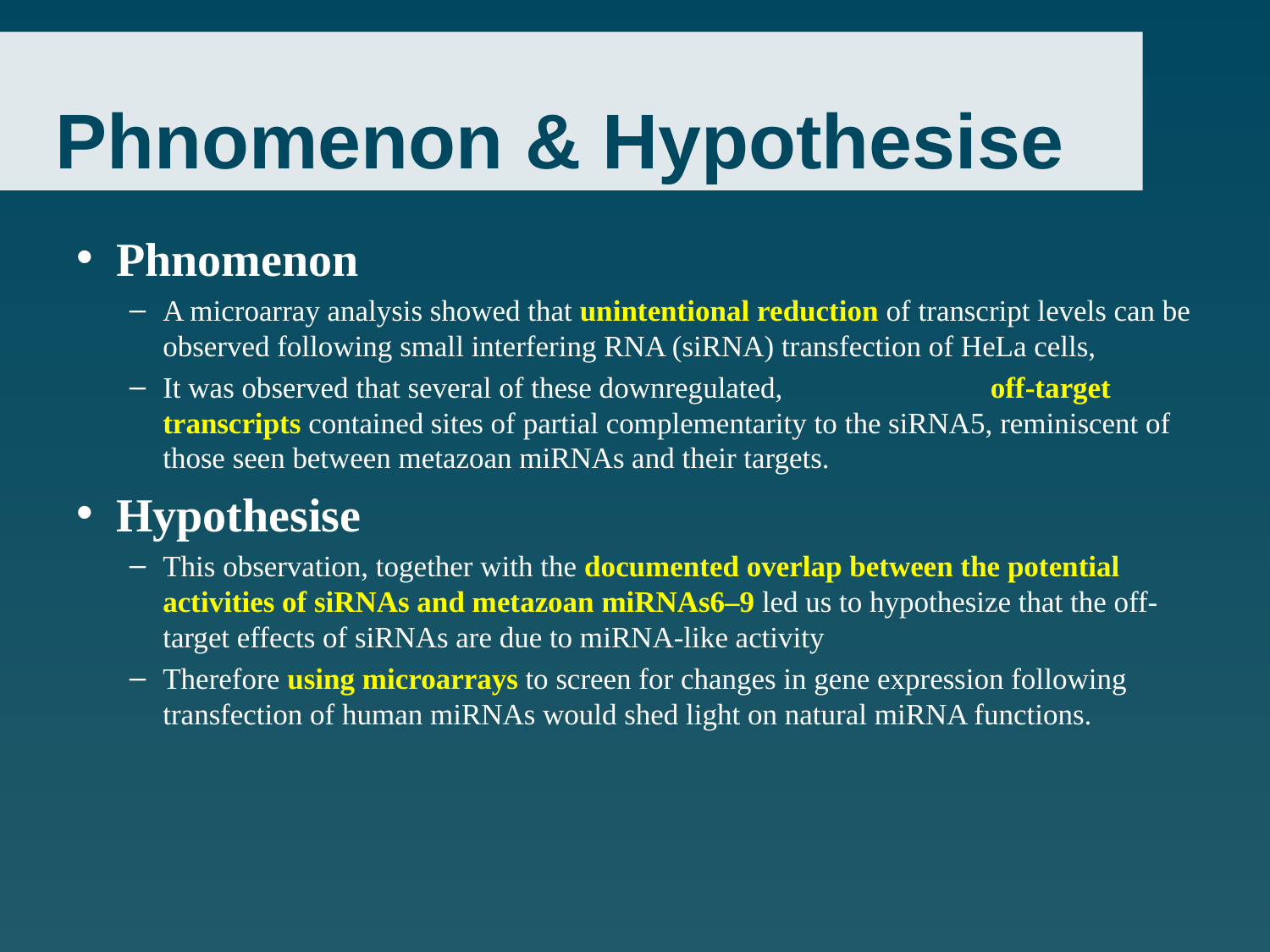

# Phnomenon & Hypothesise
Phnomenon
A microarray analysis showed that unintentional reduction of transcript levels can be observed following small interfering RNA (siRNA) transfection of HeLa cells,
It was observed that several of these downregulated,                            off-target transcripts contained sites of partial complementarity to the siRNA5, reminiscent of those seen between metazoan miRNAs and their targets.
Hypothesise
This observation, together with the documented overlap between the potential activities of siRNAs and metazoan miRNAs6–9 led us to hypothesize that the off-target effects of siRNAs are due to miRNA-like activity
Therefore using microarrays to screen for changes in gene expression following transfection of human miRNAs would shed light on natural miRNA functions.